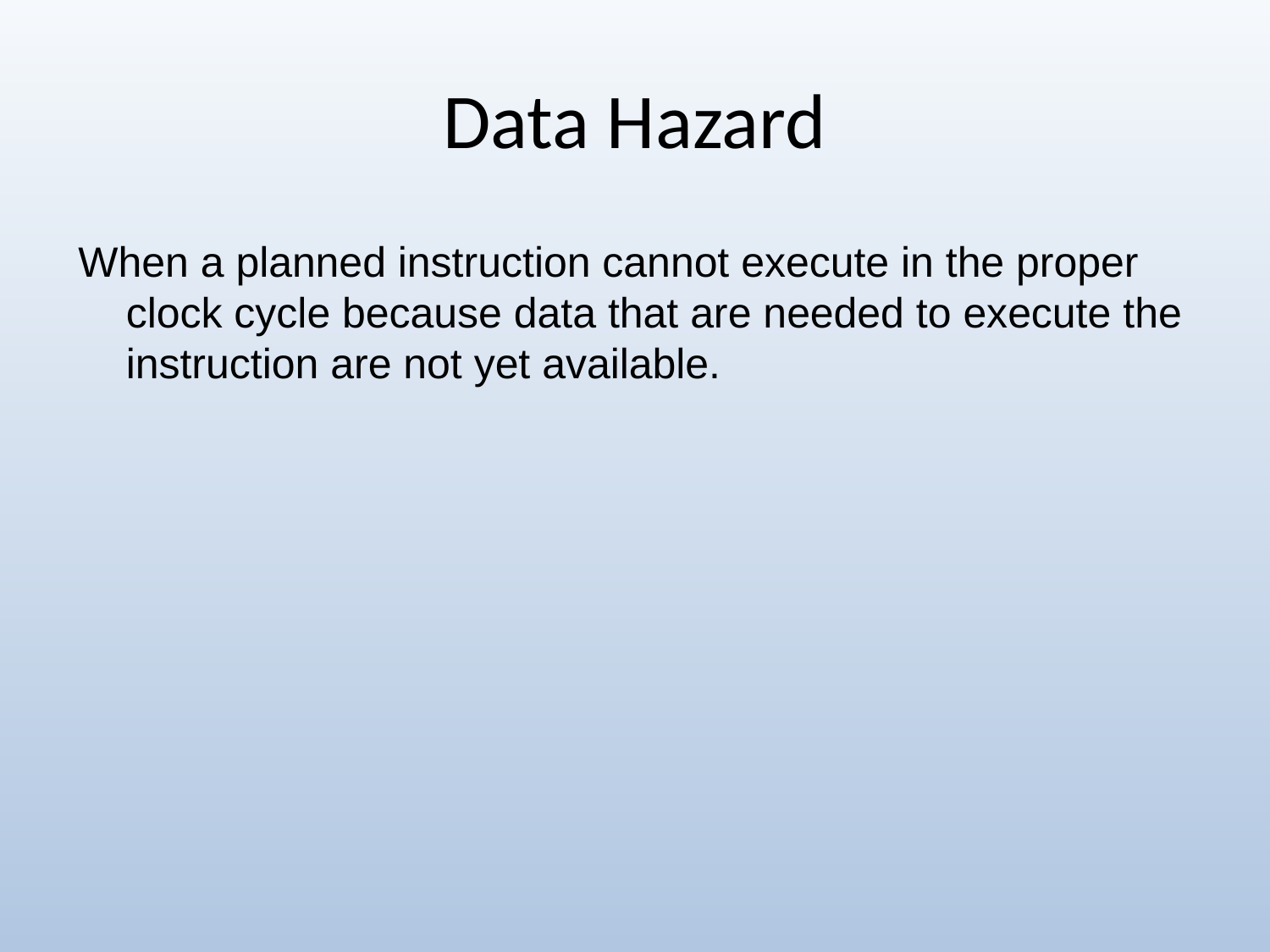

# Data Hazard
When a planned instruction cannot execute in the proper clock cycle because data that are needed to execute the instruction are not yet available.